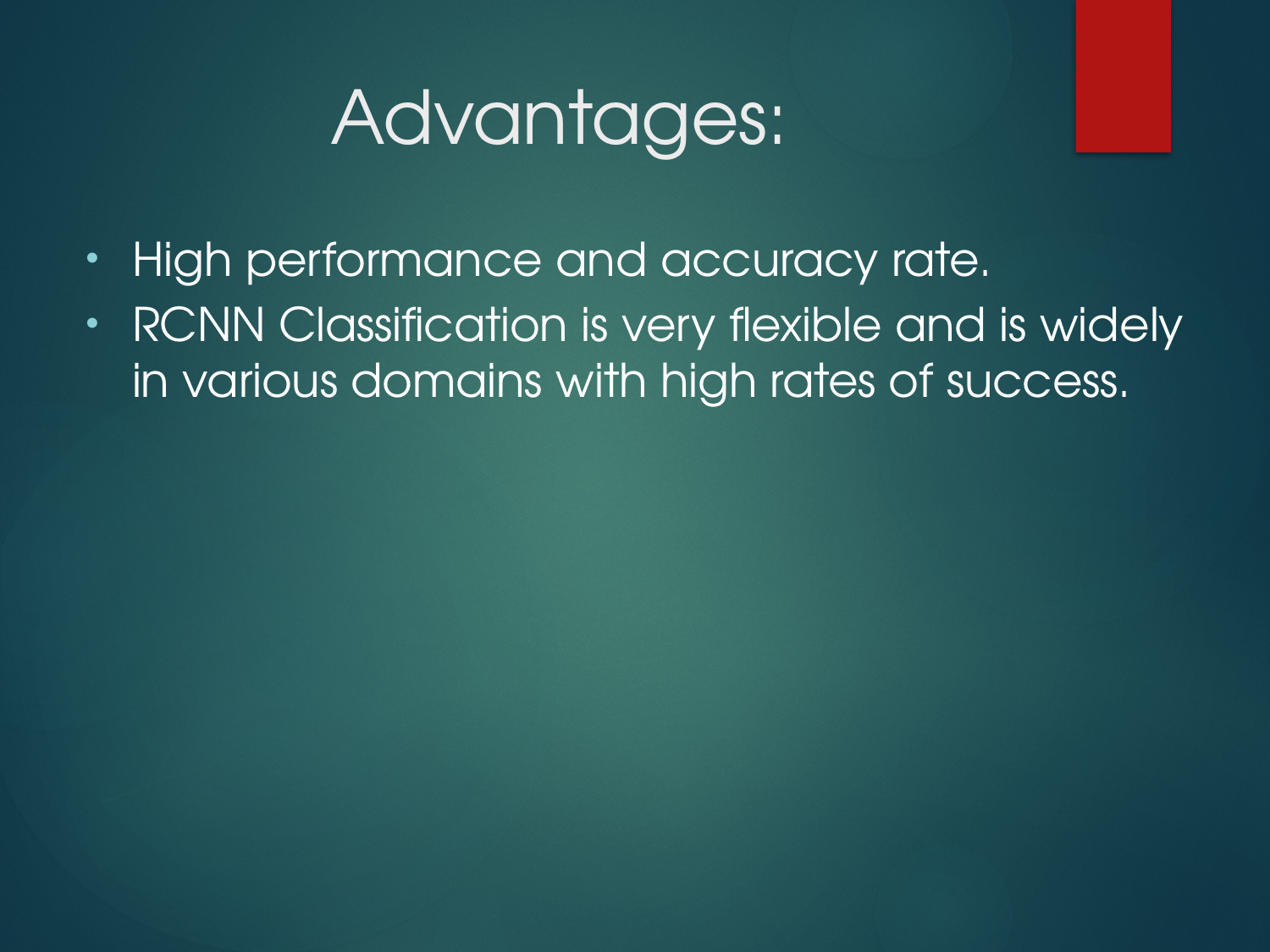

# Advantages:
High performance and accuracy rate.
RCNN Classification is very flexible and is widely in various domains with high rates of success.